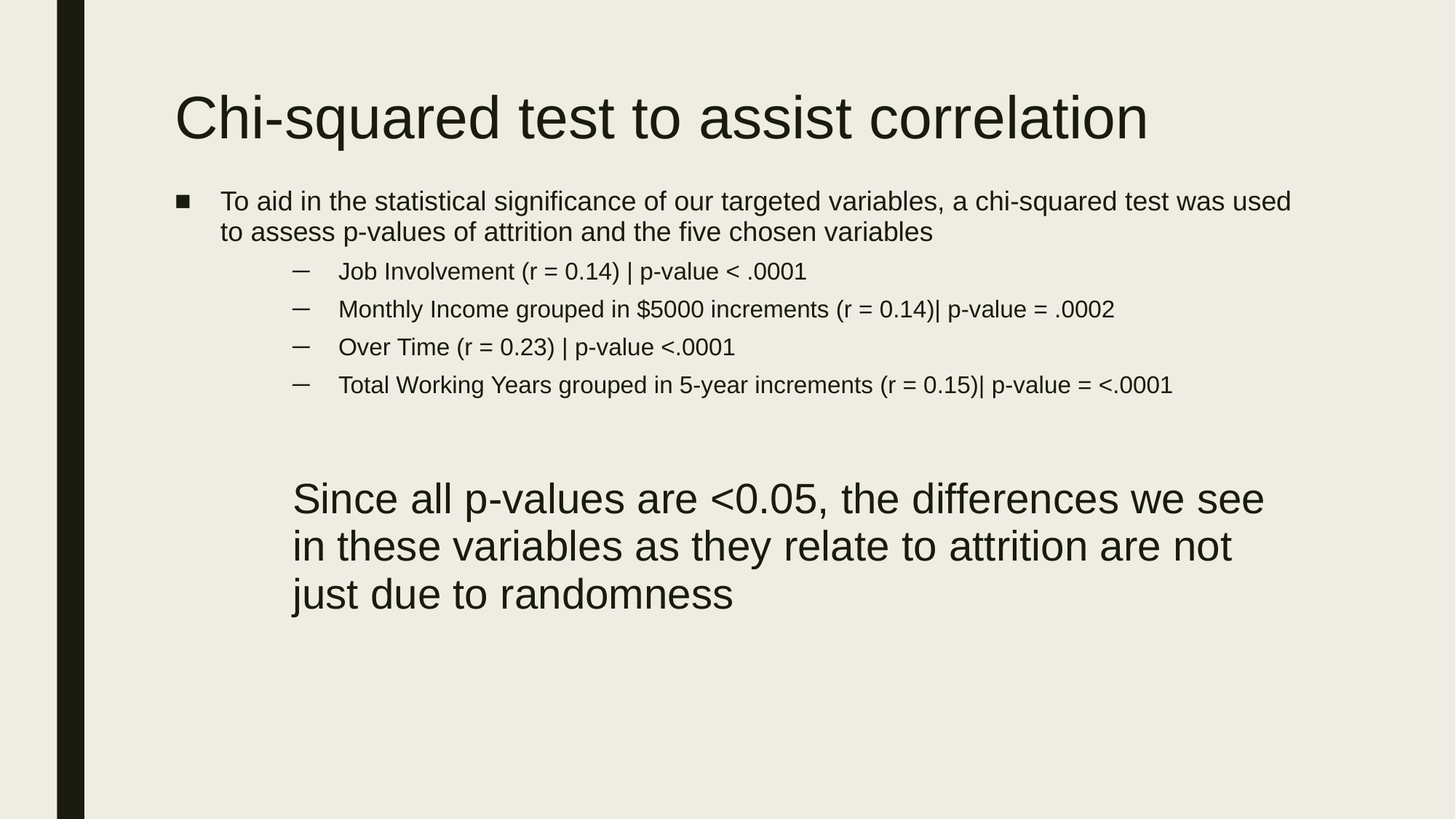

# Chi-squared test to assist correlation
To aid in the statistical significance of our targeted variables, a chi-squared test was used to assess p-values of attrition and the five chosen variables
Job Involvement (r = 0.14) | p-value < .0001
Monthly Income grouped in $5000 increments (r = 0.14)| p-value = .0002
Over Time (r = 0.23) | p-value <.0001
Total Working Years grouped in 5-year increments (r = 0.15)| p-value = <.0001

Since all p-values are <0.05, the differences we see in these variables as they relate to attrition are not just due to randomness